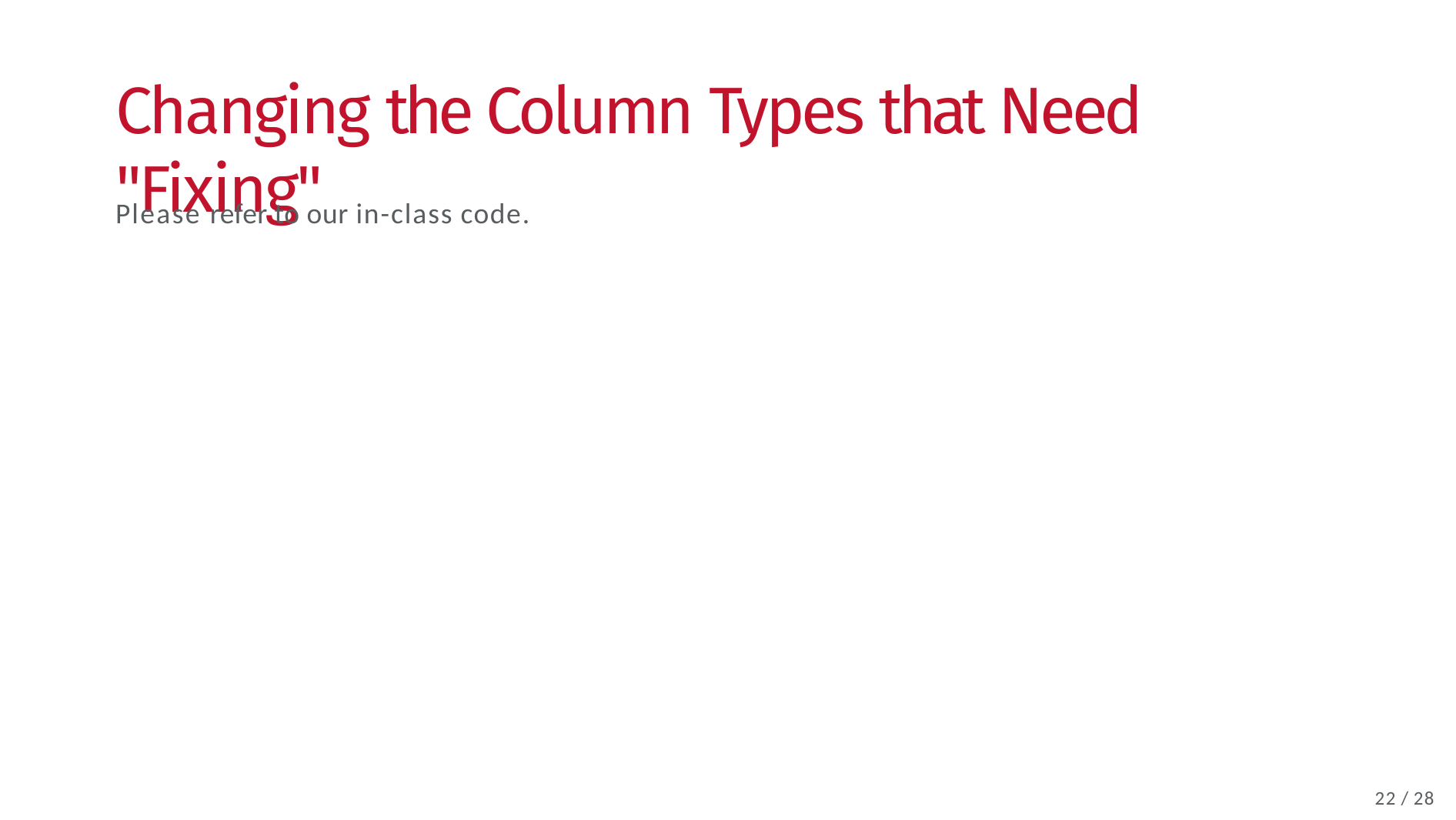

Changing the Column Types that Need "Fixing"
Please refer to our in-class code.
22 / 28